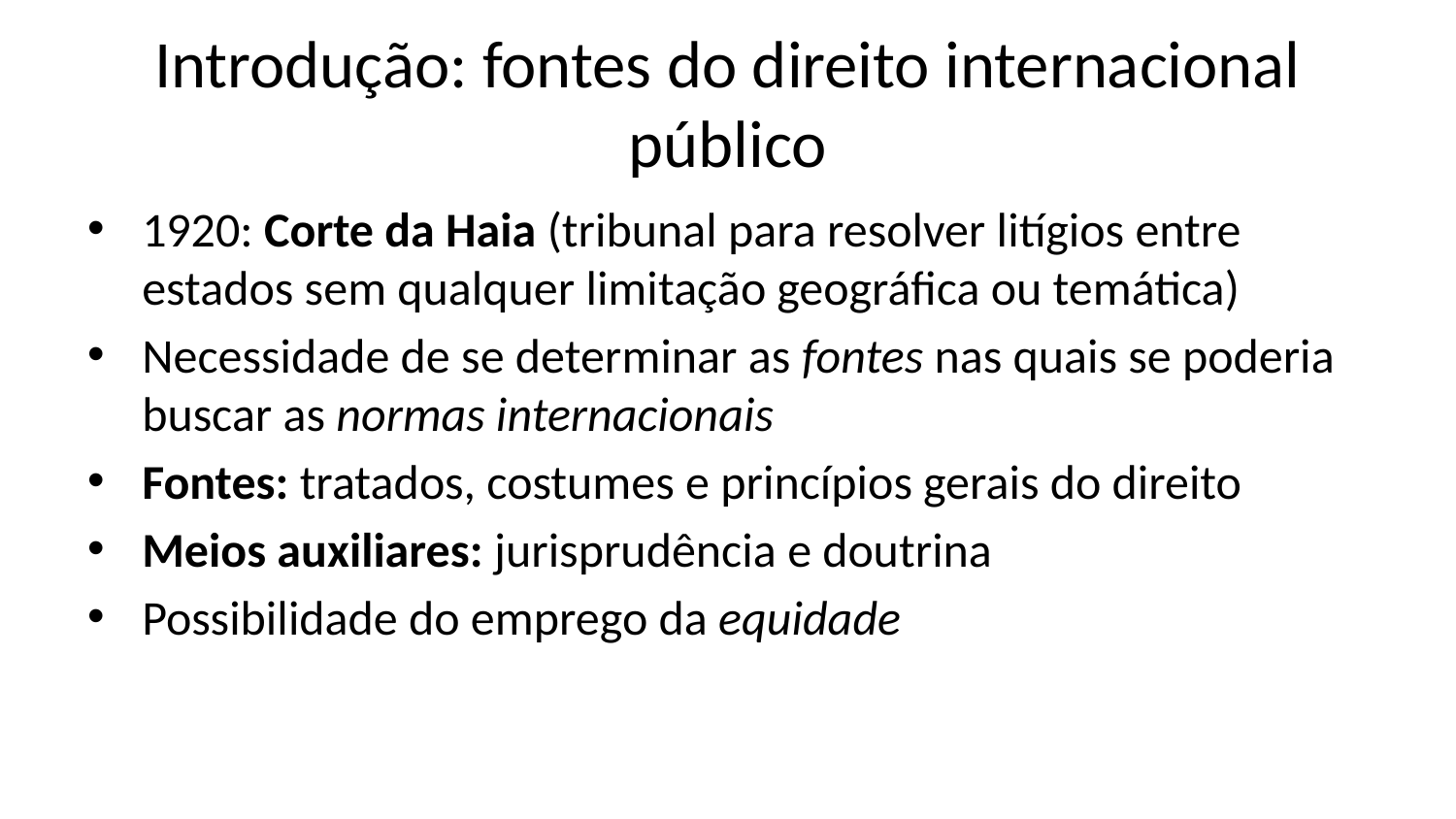

# Introdução: fontes do direito internacional público
1920: Corte da Haia (tribunal para resolver litígios entre estados sem qualquer limitação geográfica ou temática)
Necessidade de se determinar as fontes nas quais se poderia buscar as normas internacionais
Fontes: tratados, costumes e princípios gerais do direito
Meios auxiliares: jurisprudência e doutrina
Possibilidade do emprego da equidade